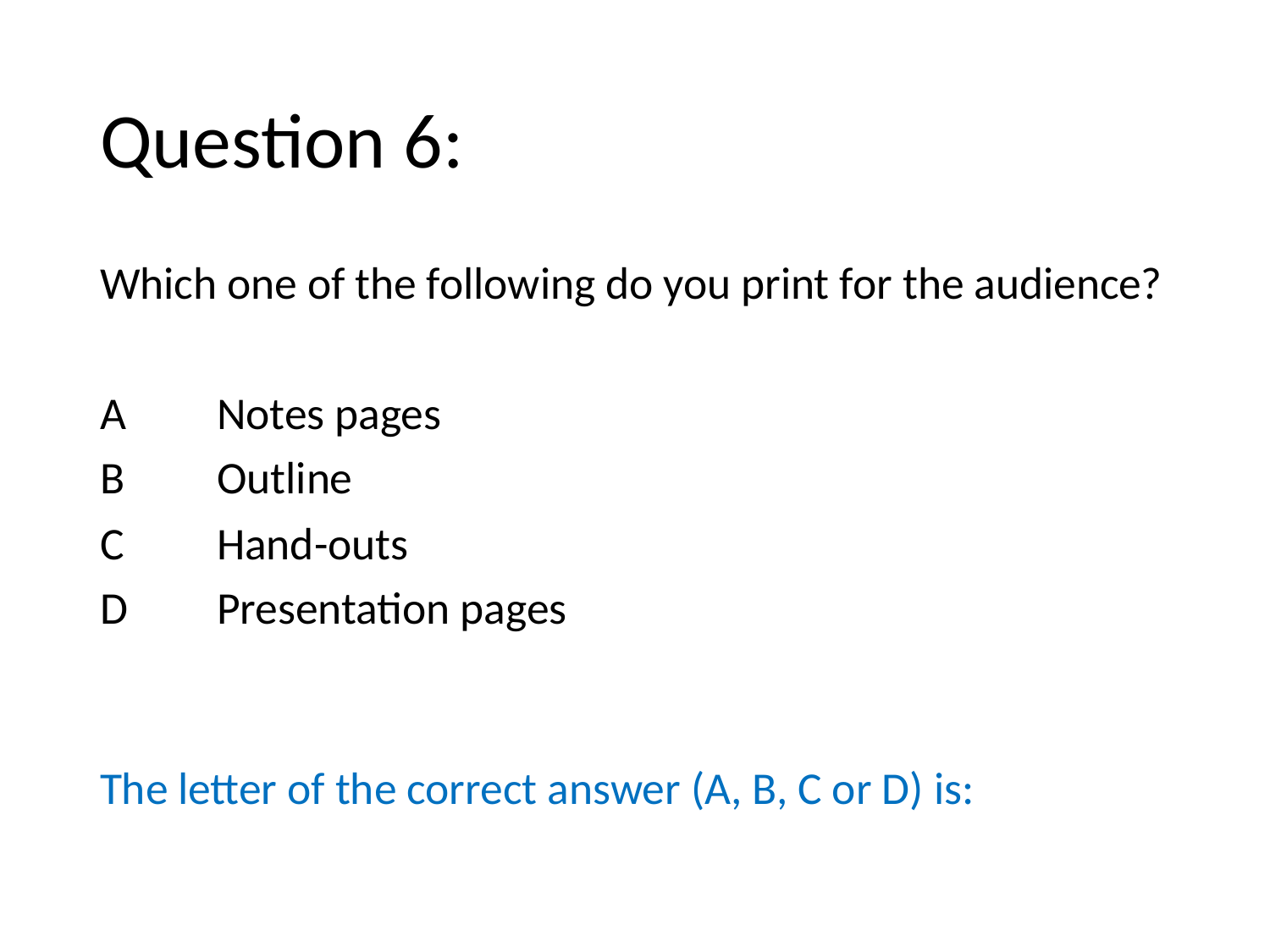

# Question 6:
Which one of the following do you print for the audience?

A	Notes pages
B	Outline
C	Hand-outs
D	Presentation pages
The letter of the correct answer (A, B, C or D) is: